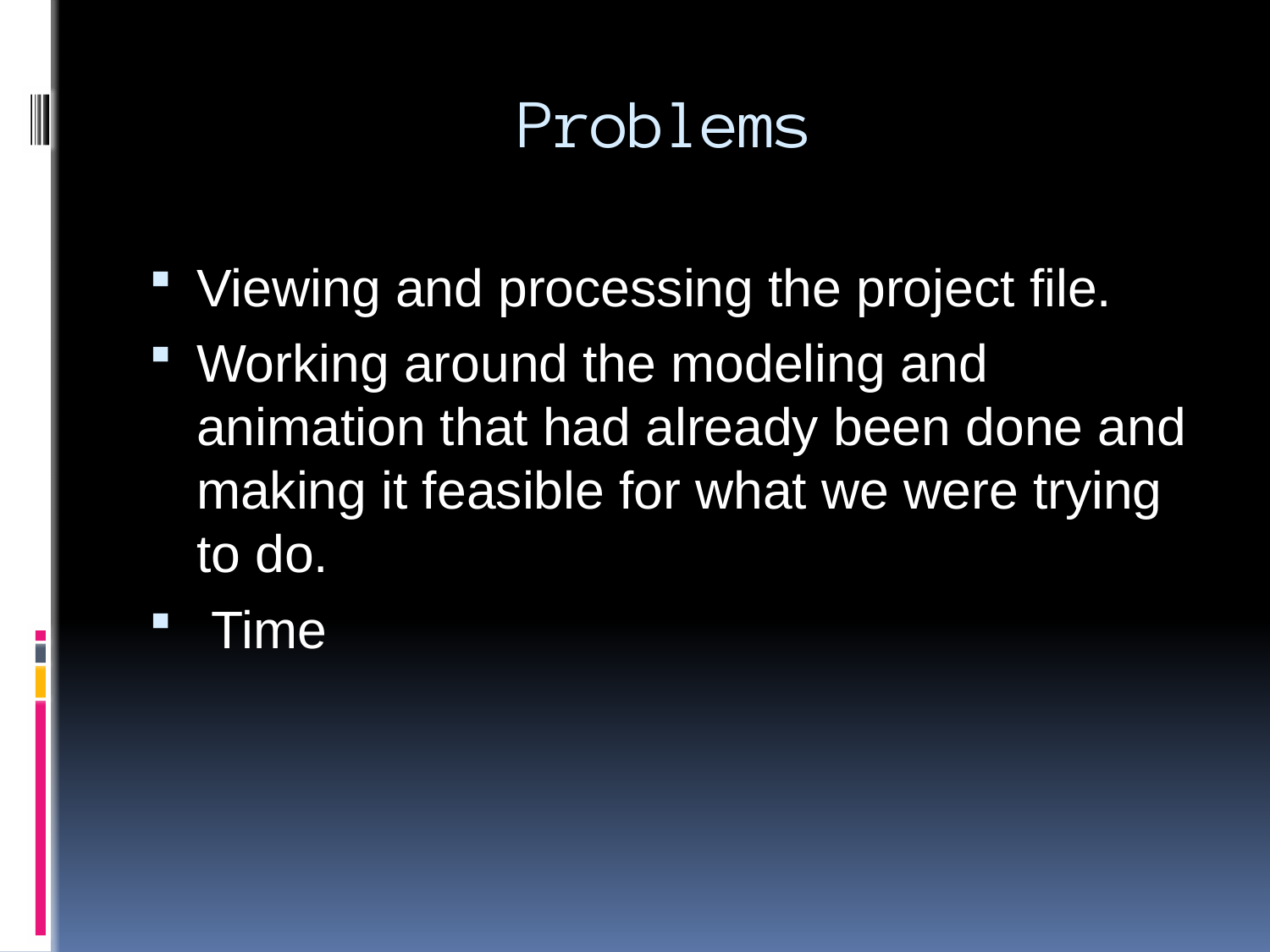

# Problems
Viewing and processing the project file.
Working around the modeling and animation that had already been done and making it feasible for what we were trying to do.
 Time